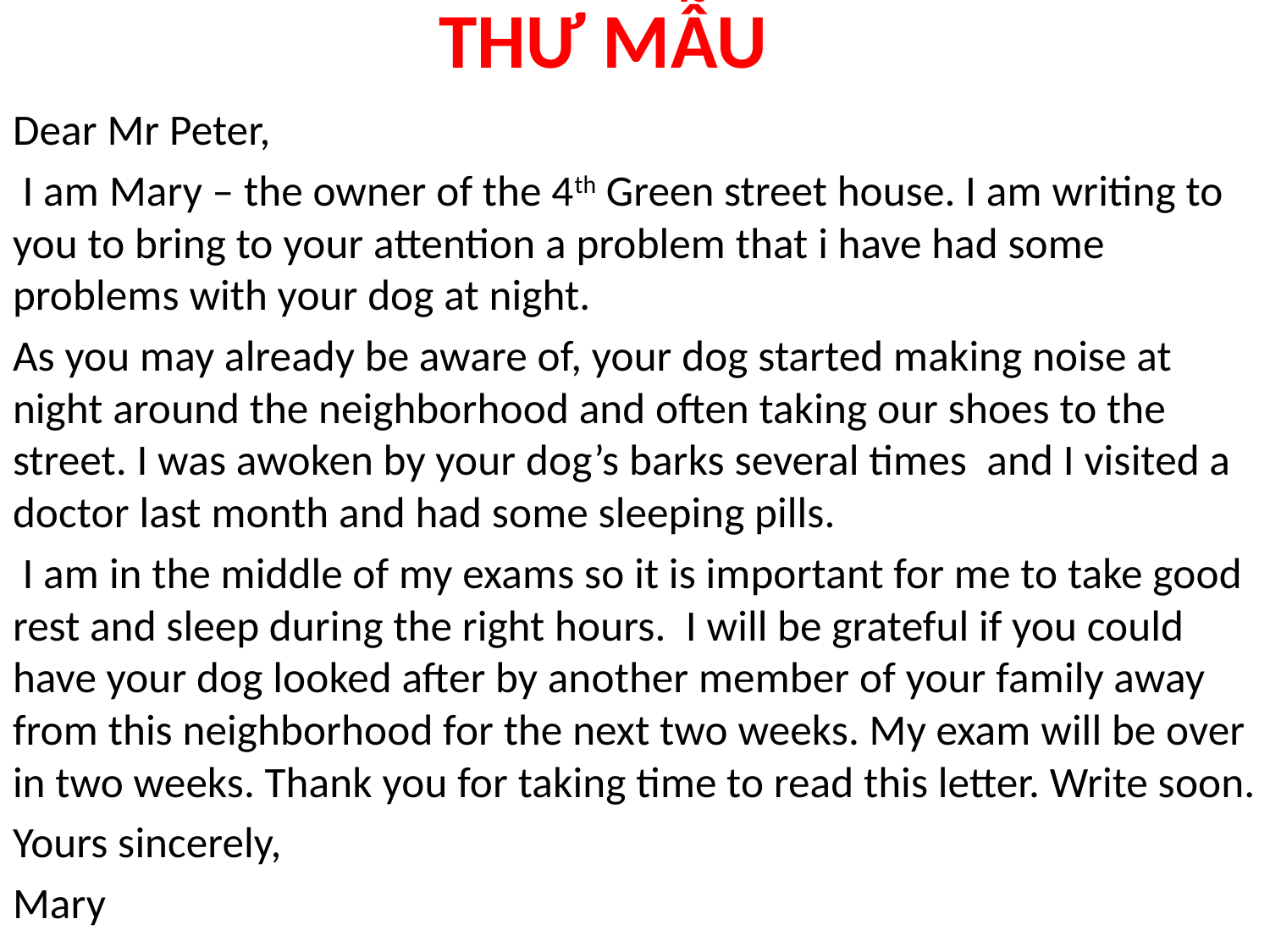

# THƯ MẪU
Dear Mr Peter,
 I am Mary – the owner of the 4th Green street house. I am writing to you to bring to your attention a problem that i have had some problems with your dog at night.
As you may already be aware of, your dog started making noise at night around the neighborhood and often taking our shoes to the street. I was awoken by your dog’s barks several times  and I visited a doctor last month and had some sleeping pills.
 I am in the middle of my exams so it is important for me to take good rest and sleep during the right hours.  I will be grateful if you could have your dog looked after by another member of your family away from this neighborhood for the next two weeks. My exam will be over in two weeks. Thank you for taking time to read this letter. Write soon.
Yours sincerely,
Mary